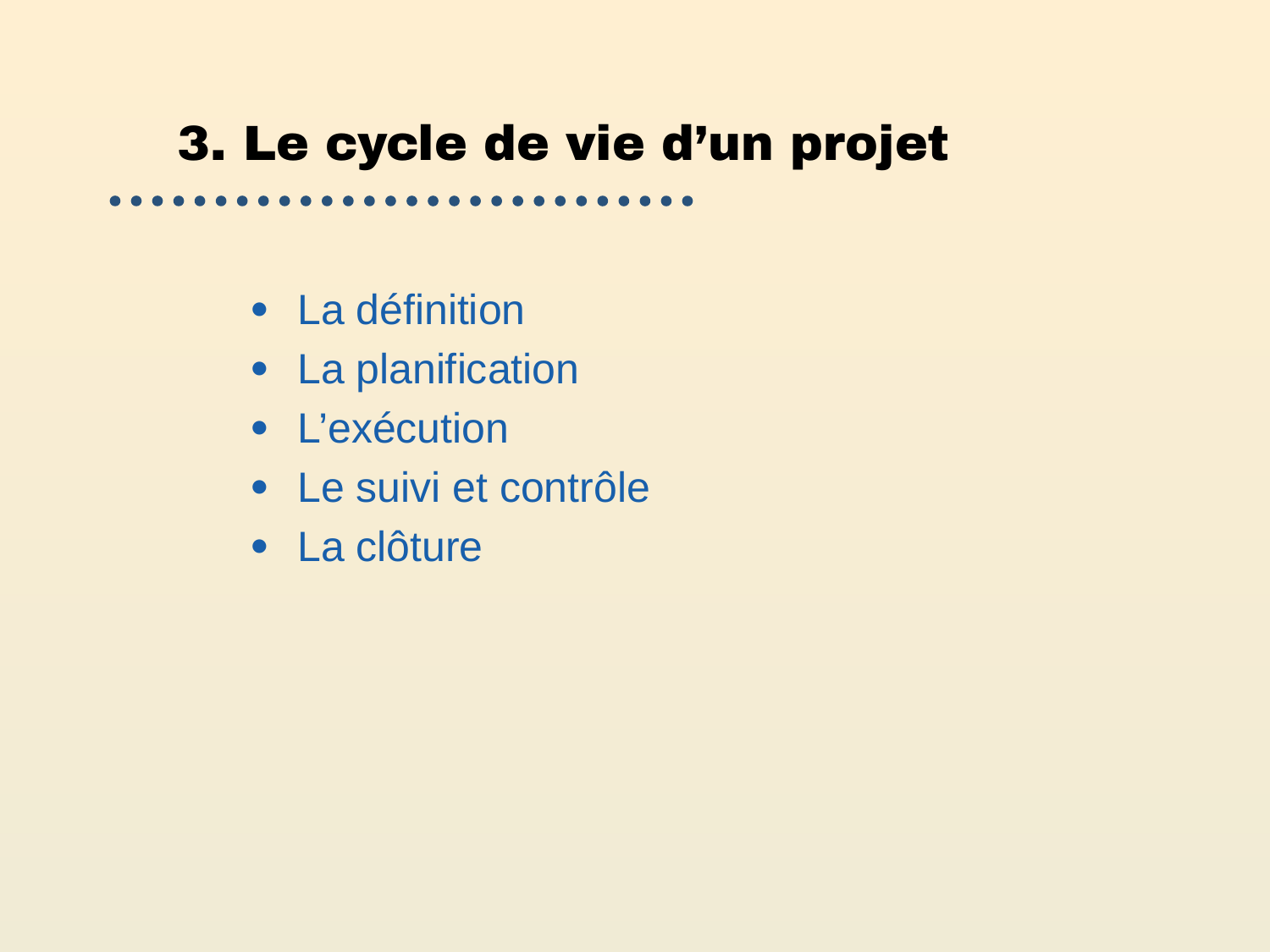

# 3. Le cycle de vie d’un projet

La définition
La planification
L’exécution
Le suivi et contrôle
La clôture